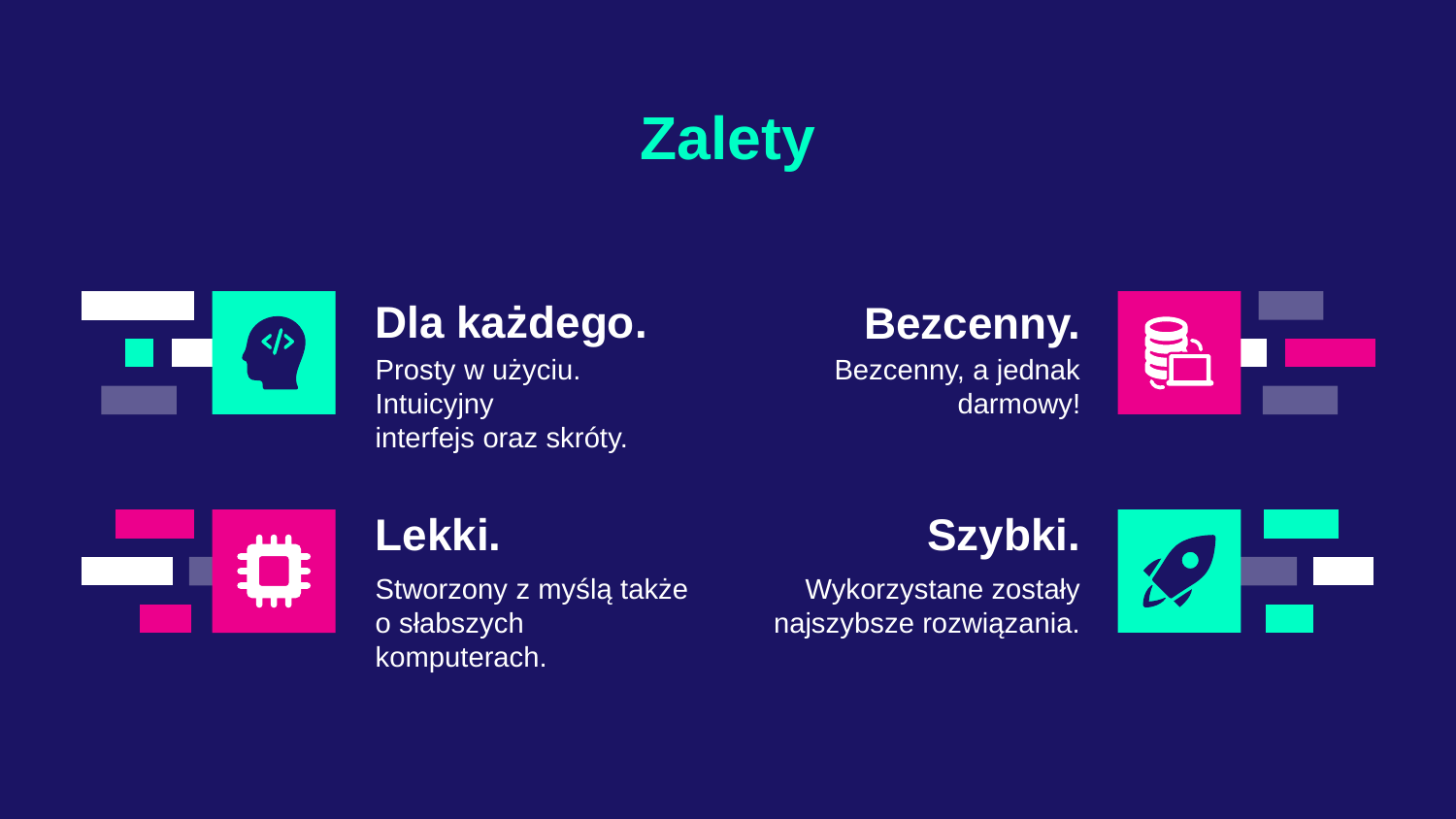

Zalety
# Dla każdego.
Bezcenny.

Prosty w użyciu. Intuicyjny
interfejs oraz skróty.

Bezcenny, a jednak darmowy!

Lekki.
Szybki.

Stworzony z myślą także o słabszych komputerach.
Wykorzystane zostały najszybsze rozwiązania.